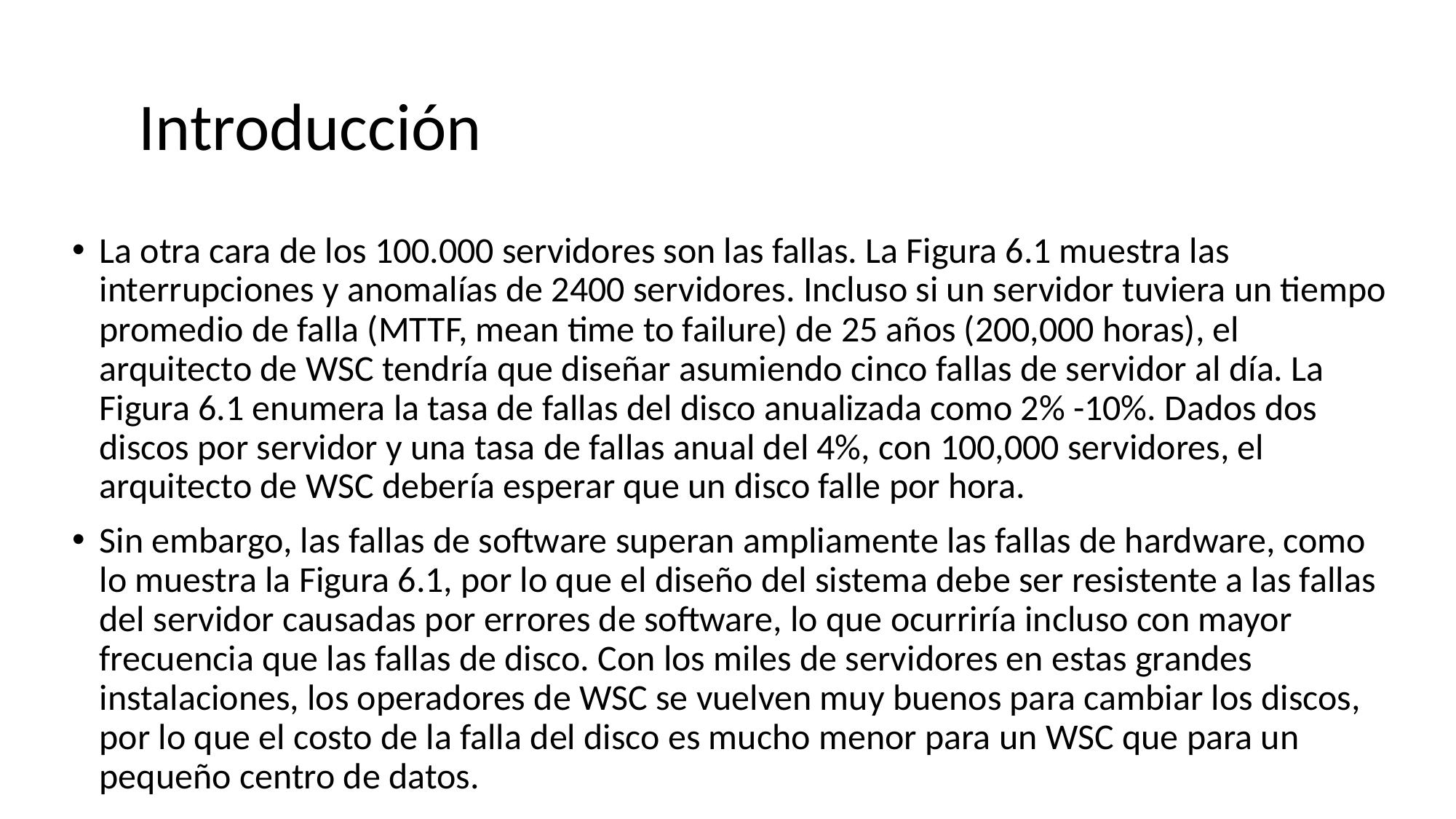

# Introducción
La otra cara de los 100.000 servidores son las fallas. La Figura 6.1 muestra las interrupciones y anomalías de 2400 servidores. Incluso si un servidor tuviera un tiempo promedio de falla (MTTF, mean time to failure) de 25 años (200,000 horas), el arquitecto de WSC tendría que diseñar asumiendo cinco fallas de servidor al día. La Figura 6.1 enumera la tasa de fallas del disco anualizada como 2% -10%. Dados dos discos por servidor y una tasa de fallas anual del 4%, con 100,000 servidores, el arquitecto de WSC debería esperar que un disco falle por hora.
Sin embargo, las fallas de software superan ampliamente las fallas de hardware, como lo muestra la Figura 6.1, por lo que el diseño del sistema debe ser resistente a las fallas del servidor causadas por errores de software, lo que ocurriría incluso con mayor frecuencia que las fallas de disco. Con los miles de servidores en estas grandes instalaciones, los operadores de WSC se vuelven muy buenos para cambiar los discos, por lo que el costo de la falla del disco es mucho menor para un WSC que para un pequeño centro de datos.